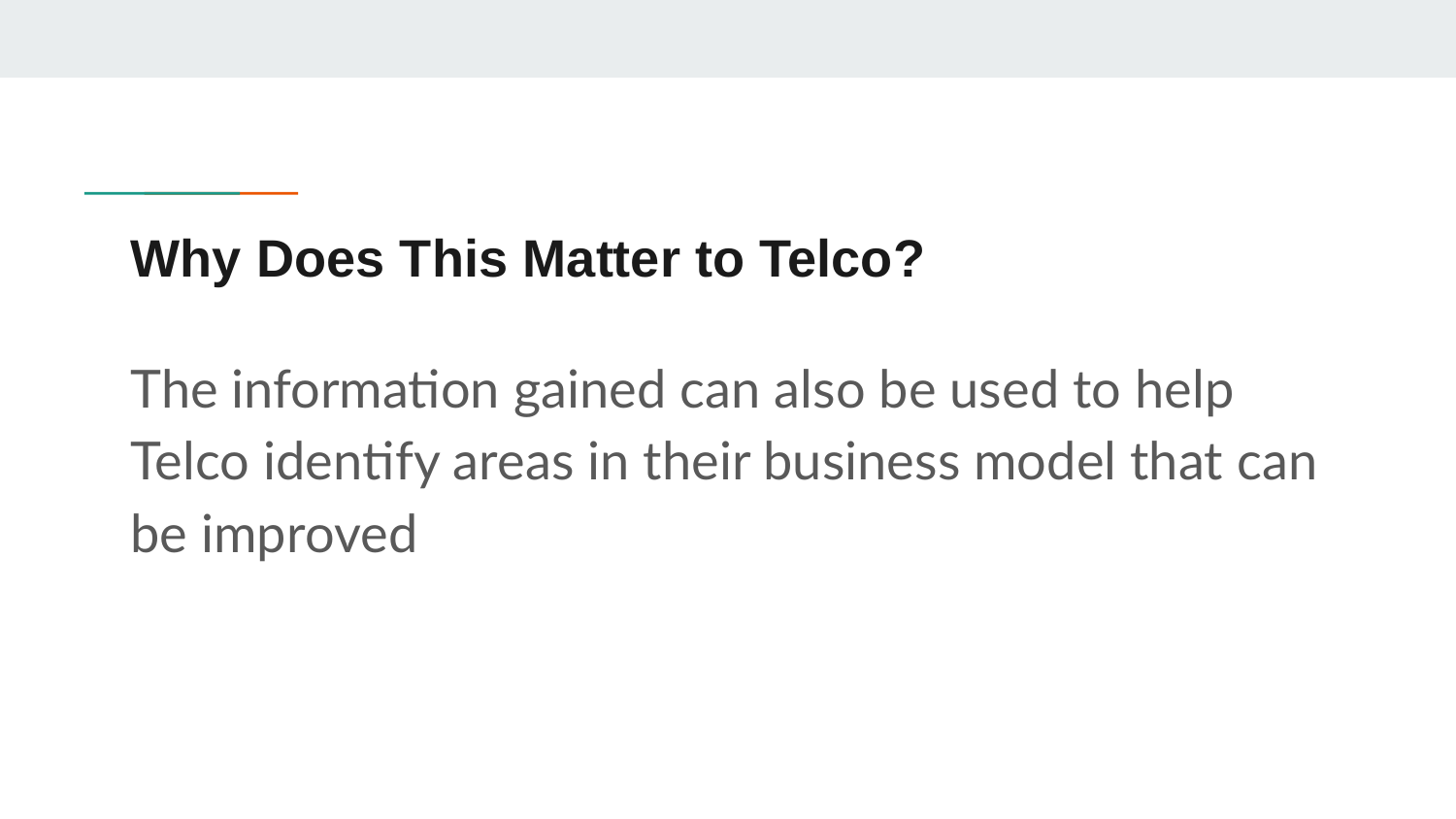

# Why Does This Matter to Telco?
The information gained can also be used to help Telco identify areas in their business model that can be improved